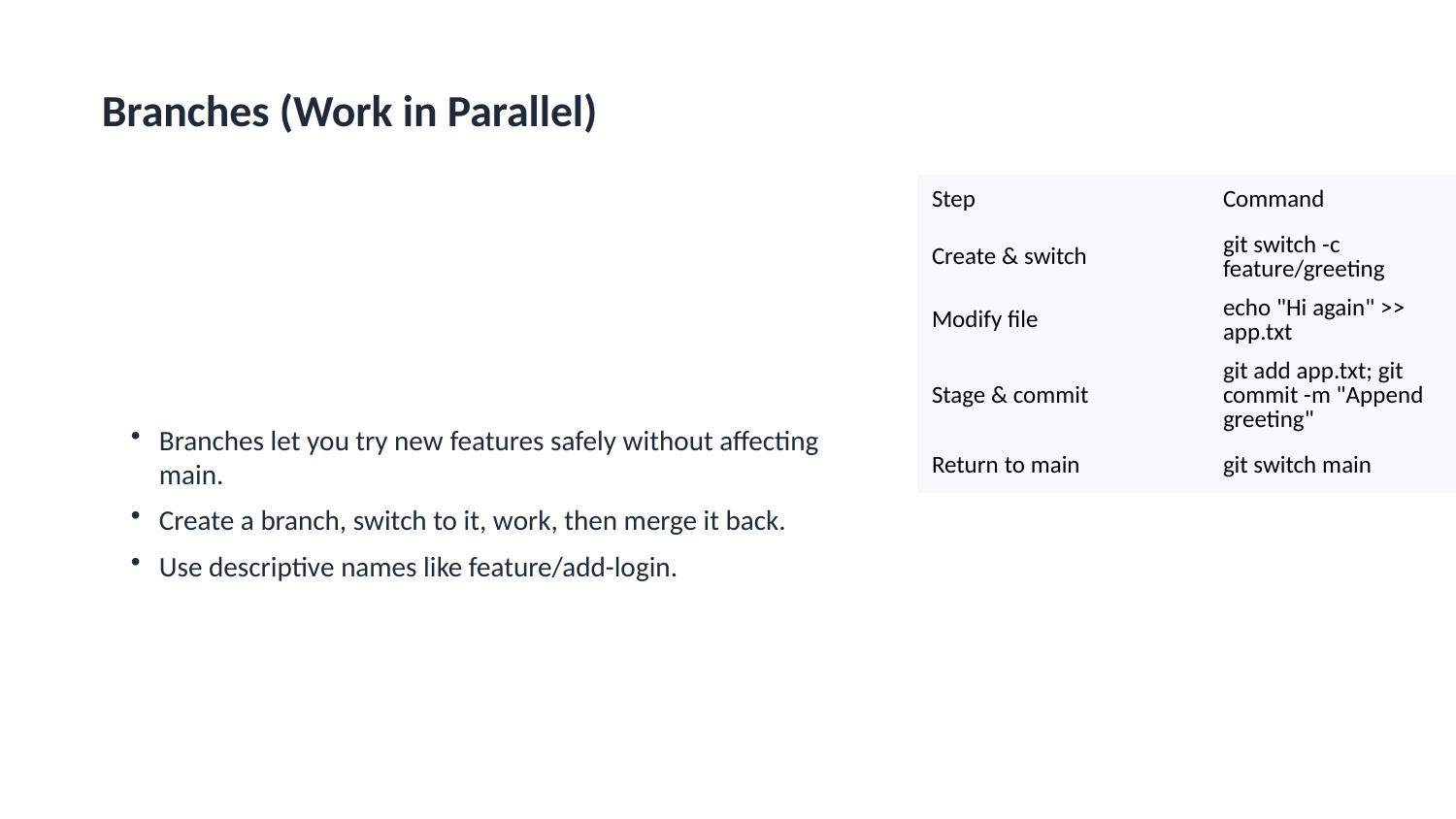

Branches (Work in Parallel)
Branches let you try new features safely without affecting main.
Create a branch, switch to it, work, then merge it back.
Use descriptive names like feature/add-login.
| Step | Command |
| --- | --- |
| Create & switch | git switch -c feature/greeting |
| Modify file | echo "Hi again" >> app.txt |
| Stage & commit | git add app.txt; git commit -m "Append greeting" |
| Return to main | git switch main |